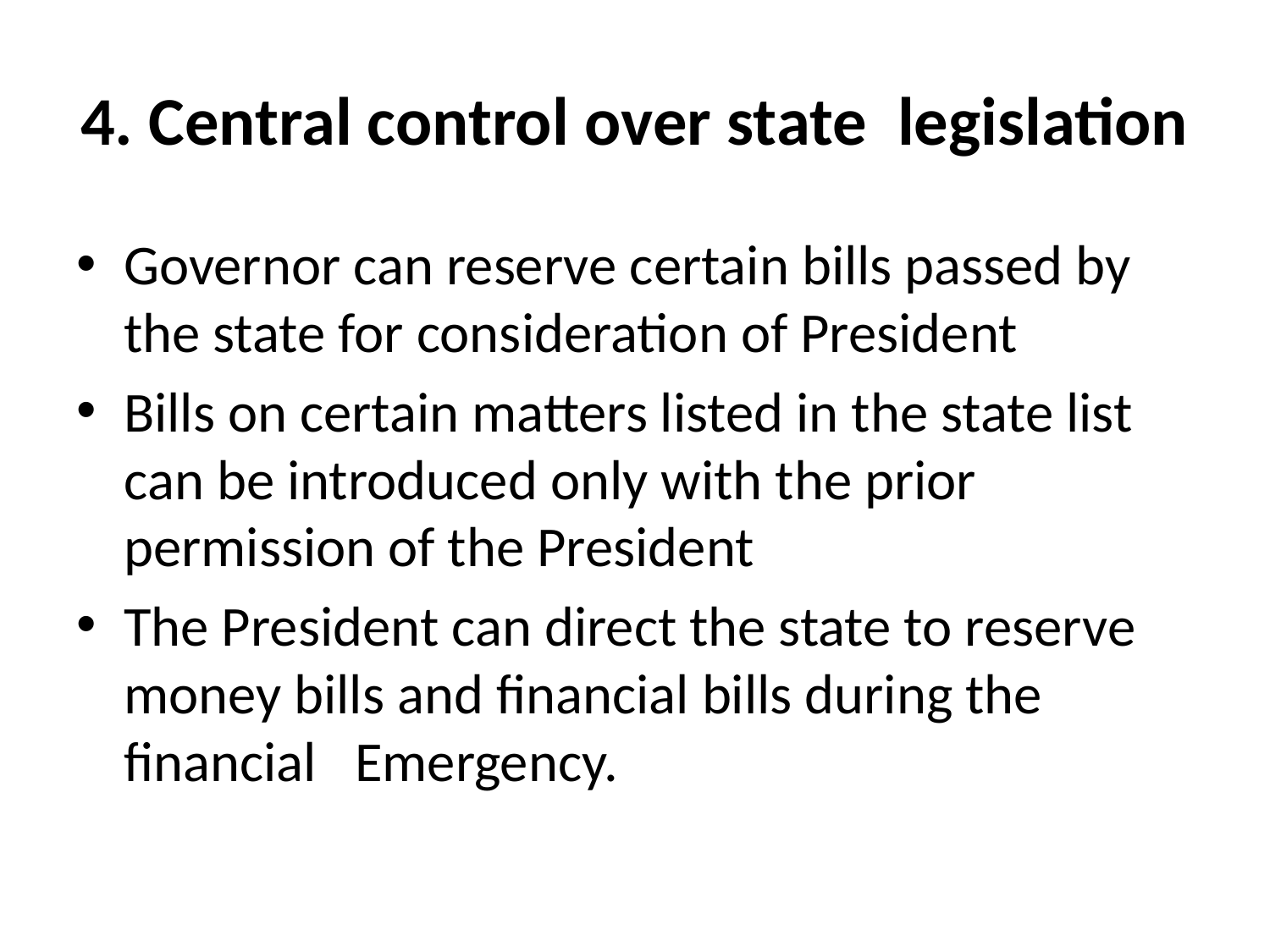

# 4. Central control over state  legislation
Governor can reserve certain bills passed by the state for consideration of President
Bills on certain matters listed in the state list can be introduced only with the prior permission of the President
The President can direct the state to reserve money bills and financial bills during the financial   Emergency.